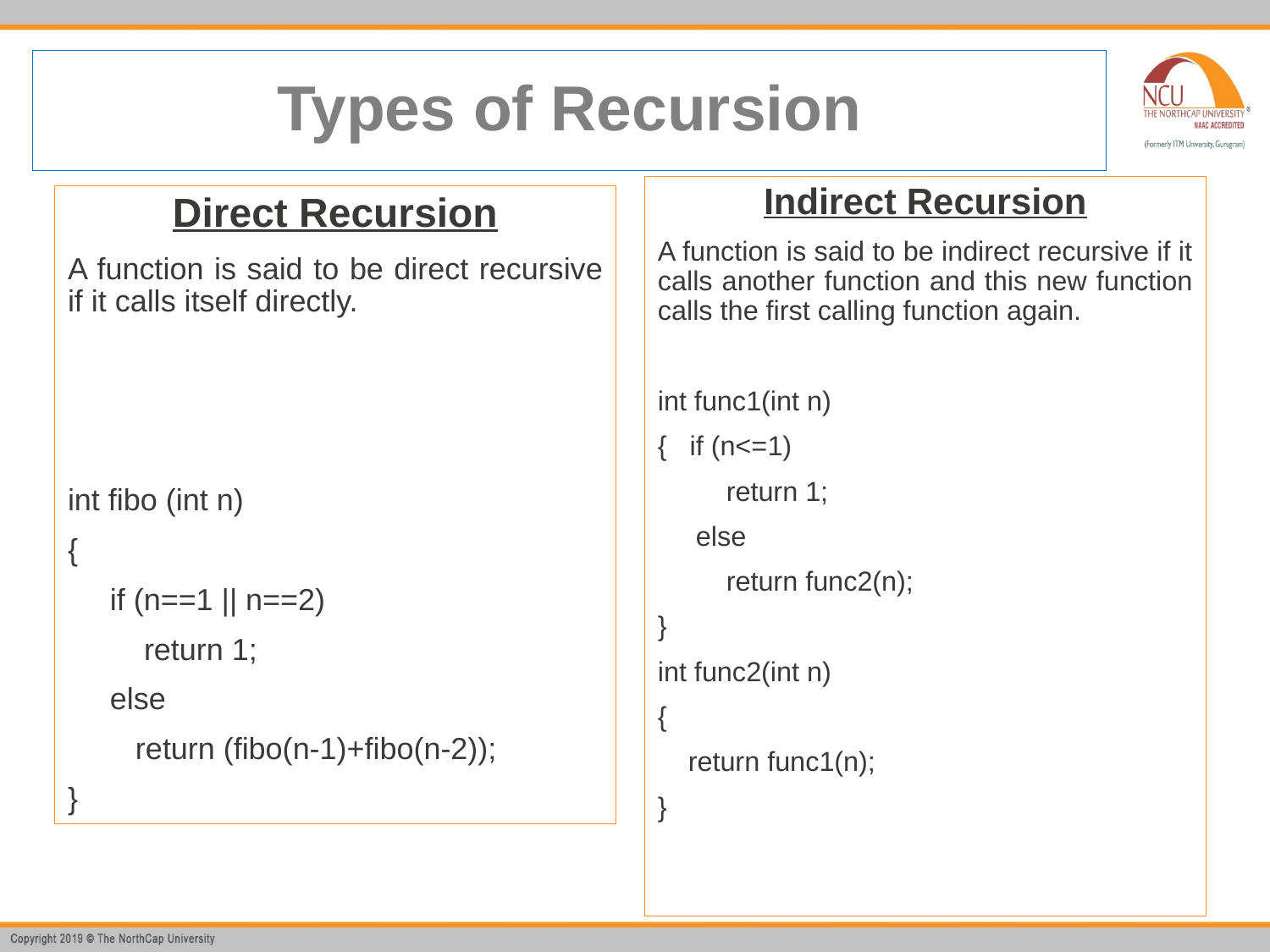

# Types of Recursion
Indirect Recursion
A function is said to be indirect recursive if it calls another function and this new function calls the first calling function again.

int func1(int n)
{   if (n<=1)
         return 1;
     else
         return func2(n);
}
int func2(int n)
{
    return func1(n);
}

Direct Recursion
A function is said to be direct recursive if it calls itself directly.

int fibo (int n)
{
     if (n==1 || n==2)
         return 1;
     else
        return (fibo(n-1)+fibo(n-2));
}